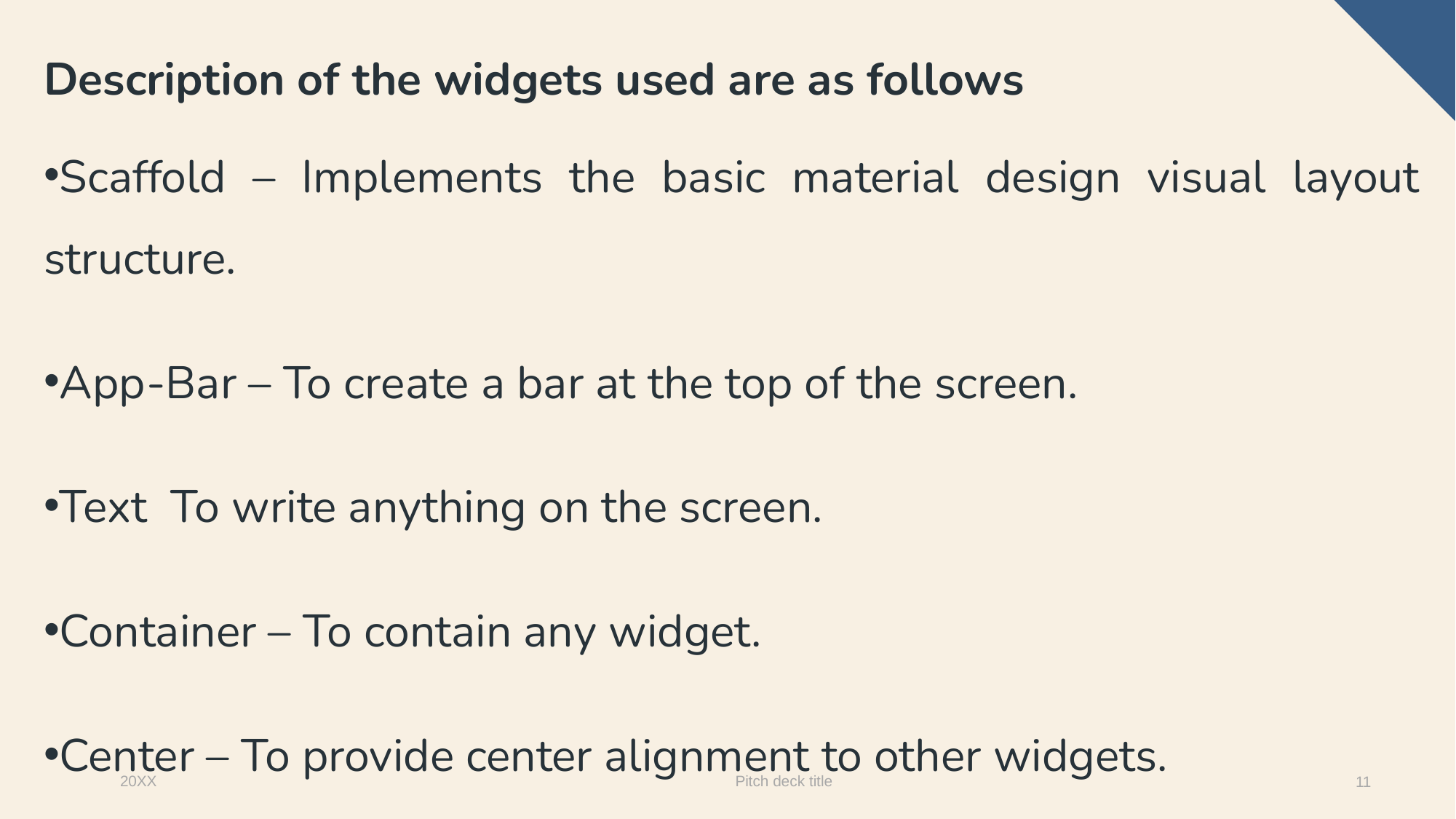

Description of the widgets used are as follows
Scaffold – Implements the basic material design visual layout structure.
App-Bar – To create a bar at the top of the screen.
Text  To write anything on the screen.
Container – To contain any widget.
Center – To provide center alignment to other widgets.
Pitch deck title
20XX
11